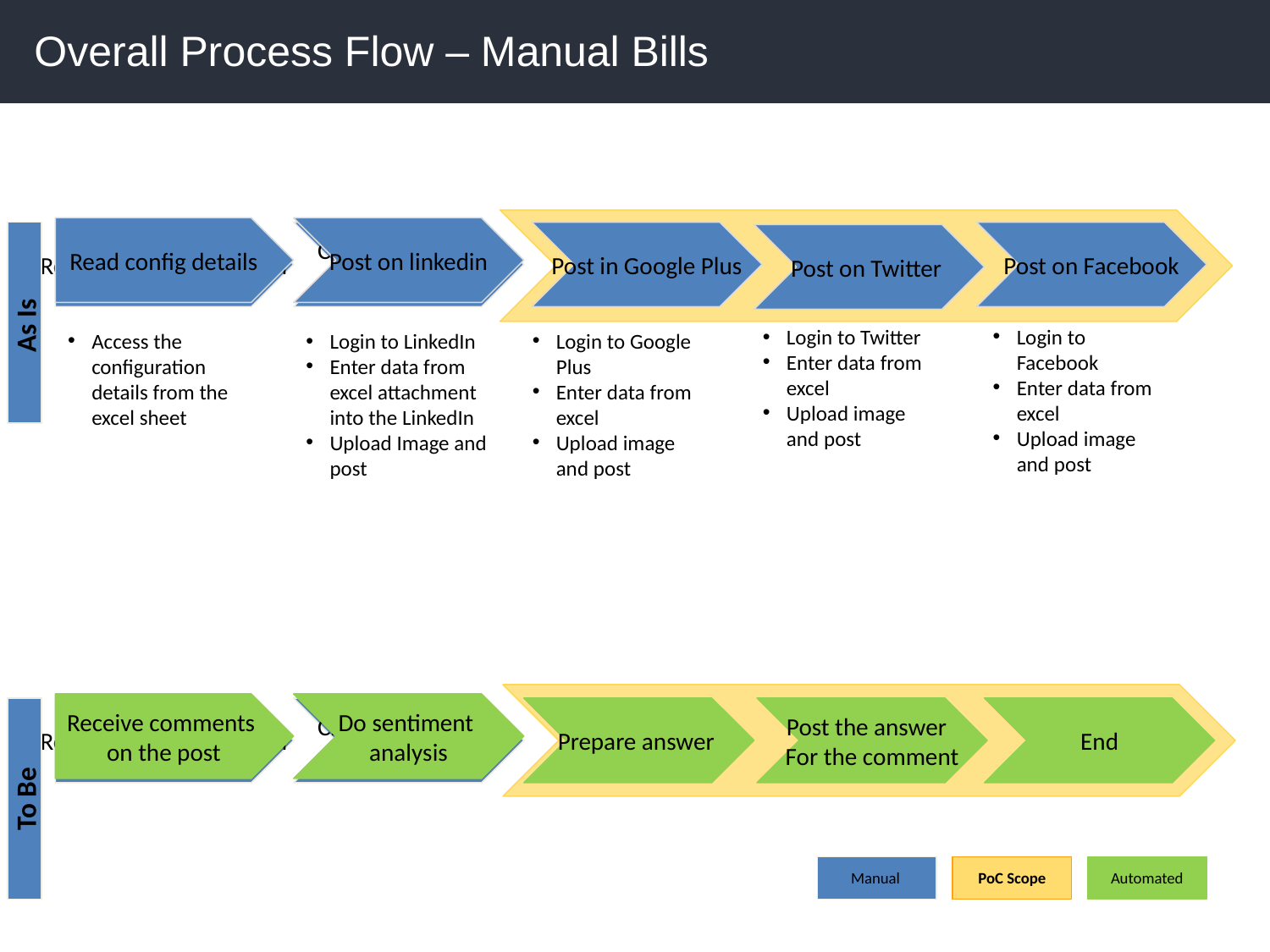

Overall Process Flow – Manual Bills

Read config details
Post on linkedin
As Is
Receive manual bill form
Create an incident
 in Ultimus
Post in Google Plus
Post on Facebook
Post on Twitter
Login to Twitter
Enter data from excel
Upload image and post
Login to Facebook
Enter data from excel
Upload image and post
Login to Google Plus
Enter data from excel
Upload image and post
Login to LinkedIn
Enter data from excel attachment into the LinkedIn
Upload Image and post

Access the configuration details from the excel sheet

Receive comments
on the post
Do sentiment
analysis
To Be
Receive manual bill form
Create an incident
 in Ultimus
Prepare answer
Post the answer
For the comment
End
Manual
PoC Scope
Automated